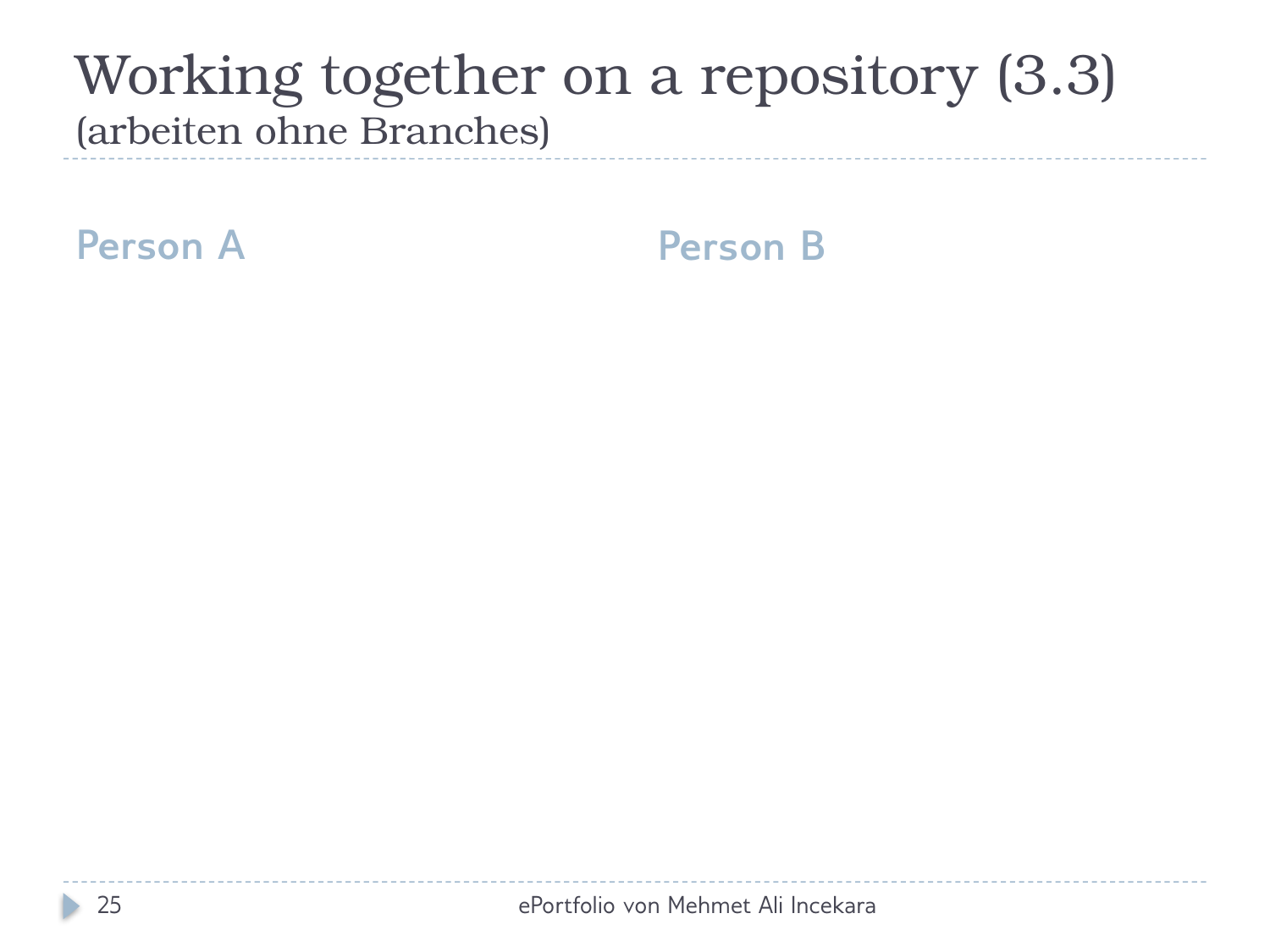

# Working together on a repository (3.3) (arbeiten ohne Branches)
Person A
Person B

25
ePortfolio von Mehmet Ali Incekara